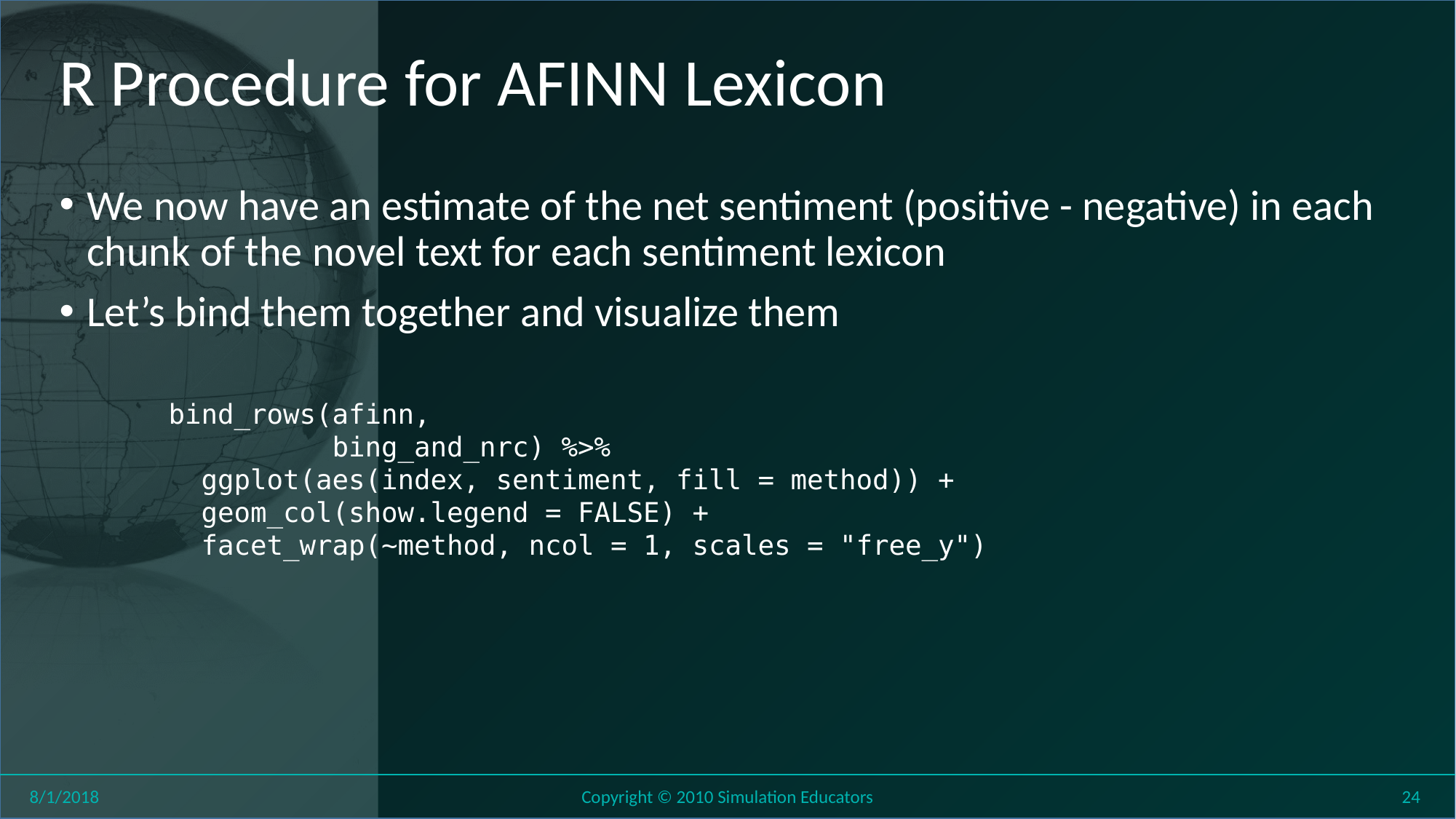

# R Procedure for AFINN Lexicon
We now have an estimate of the net sentiment (positive - negative) in each chunk of the novel text for each sentiment lexicon
Let’s bind them together and visualize them

bind_rows(afinn,
          bing_and_nrc) %>%
  ggplot(aes(index, sentiment, fill = method)) +
  geom_col(show.legend = FALSE) +
  facet_wrap(~method, ncol = 1, scales = "free_y")

8/1/2018
Copyright © 2010 Simulation Educators
24